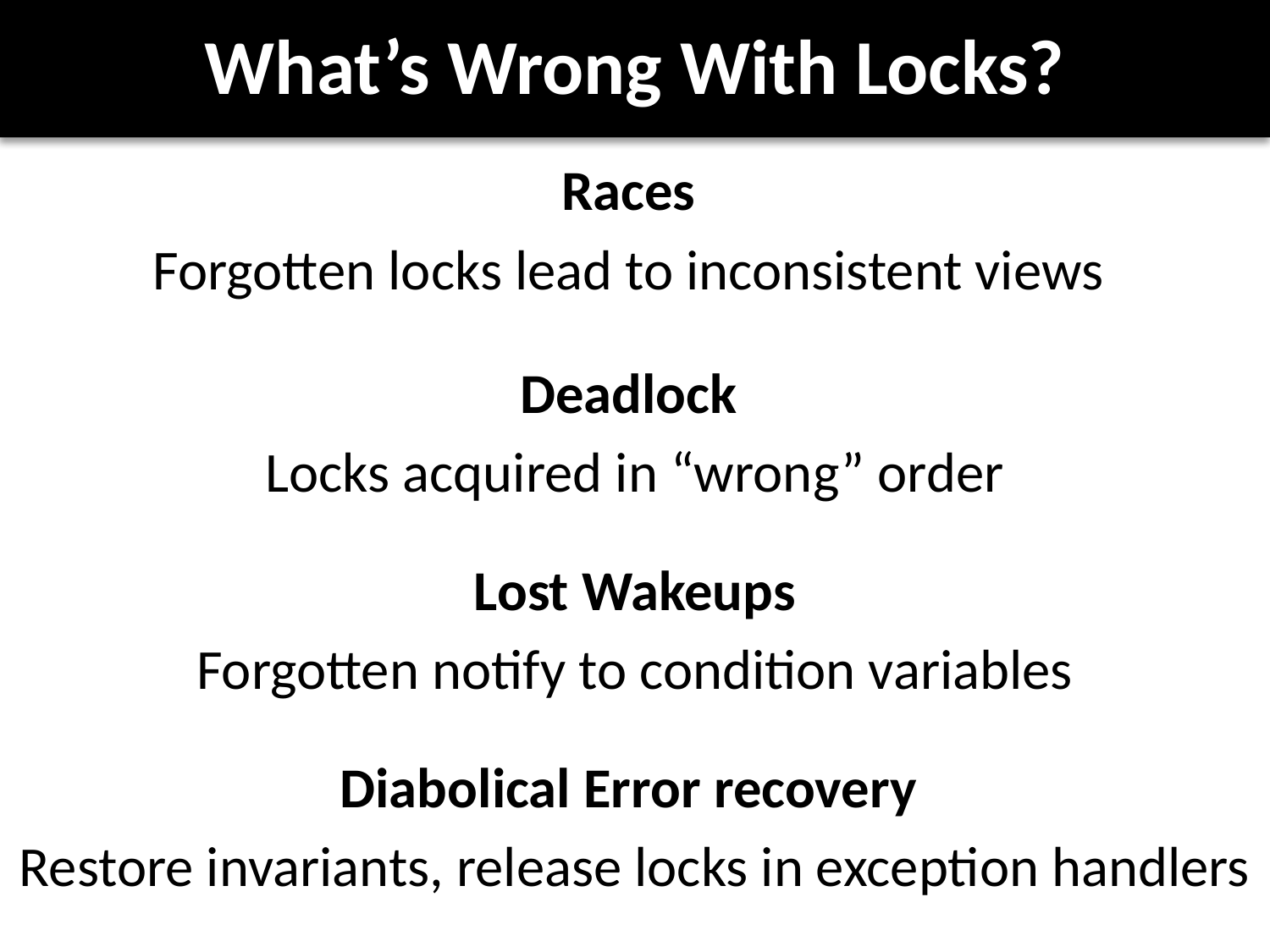

# What’s Wrong With Locks?
Races
Forgotten locks lead to inconsistent views

Deadlock
Locks acquired in “wrong” order

Lost Wakeups
Forgotten notify to condition variables

Diabolical Error recovery
Restore invariants, release locks in exception handlers